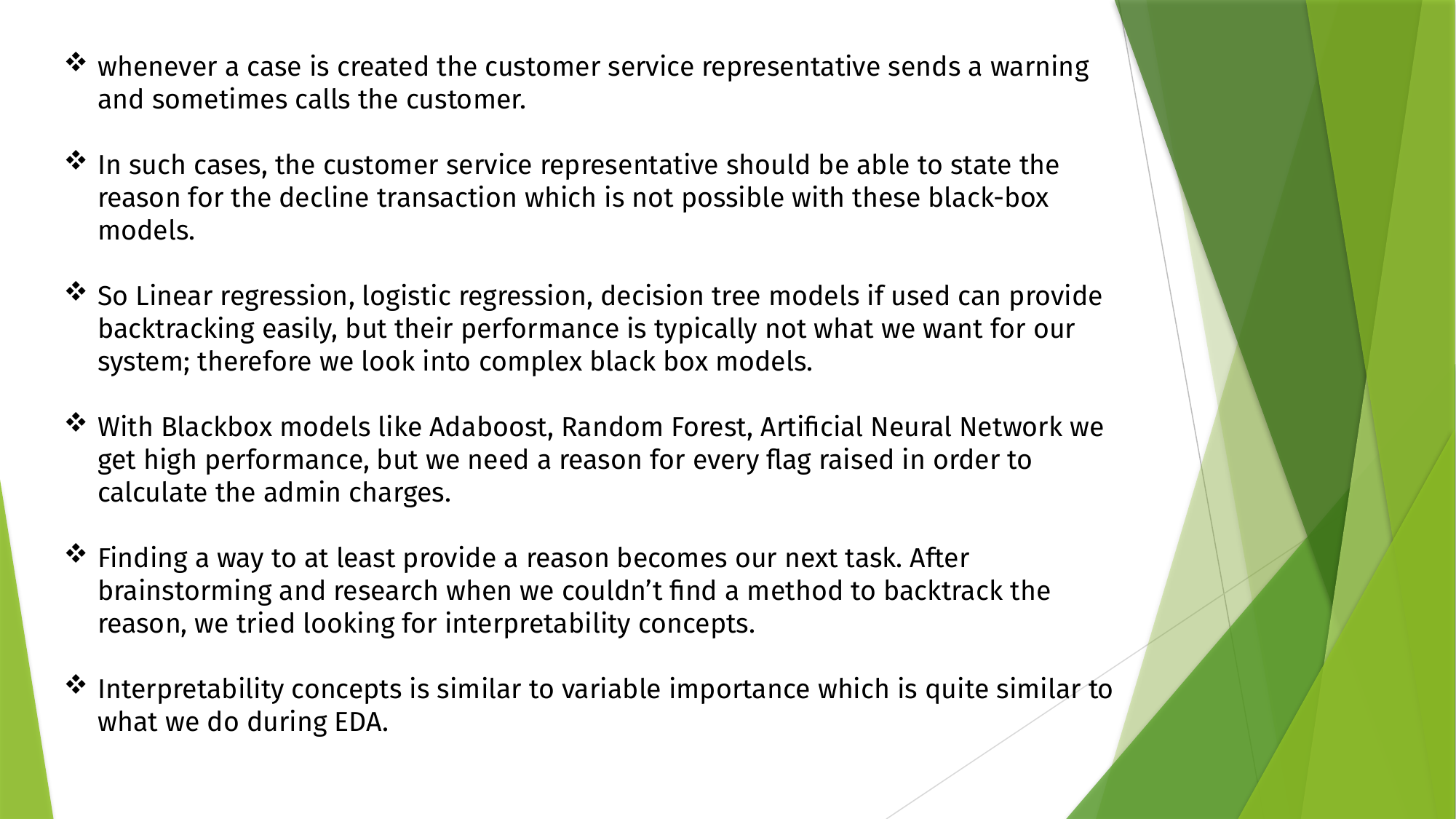

whenever a case is created the customer service representative sends a warning and sometimes calls the customer.

In such cases, the customer service representative should be able to state the reason for the decline transaction which is not possible with these black-box models.

So Linear regression, logistic regression, decision tree models if used can provide backtracking easily, but their performance is typically not what we want for our system; therefore we look into complex black box models.

With Blackbox models like Adaboost, Random Forest, Artificial Neural Network we get high performance, but we need a reason for every flag raised in order to calculate the admin charges.

Finding a way to at least provide a reason becomes our next task. After brainstorming and research when we couldn’t find a method to backtrack the reason, we tried looking for interpretability concepts.

Interpretability concepts is similar to variable importance which is quite similar to what we do during EDA.